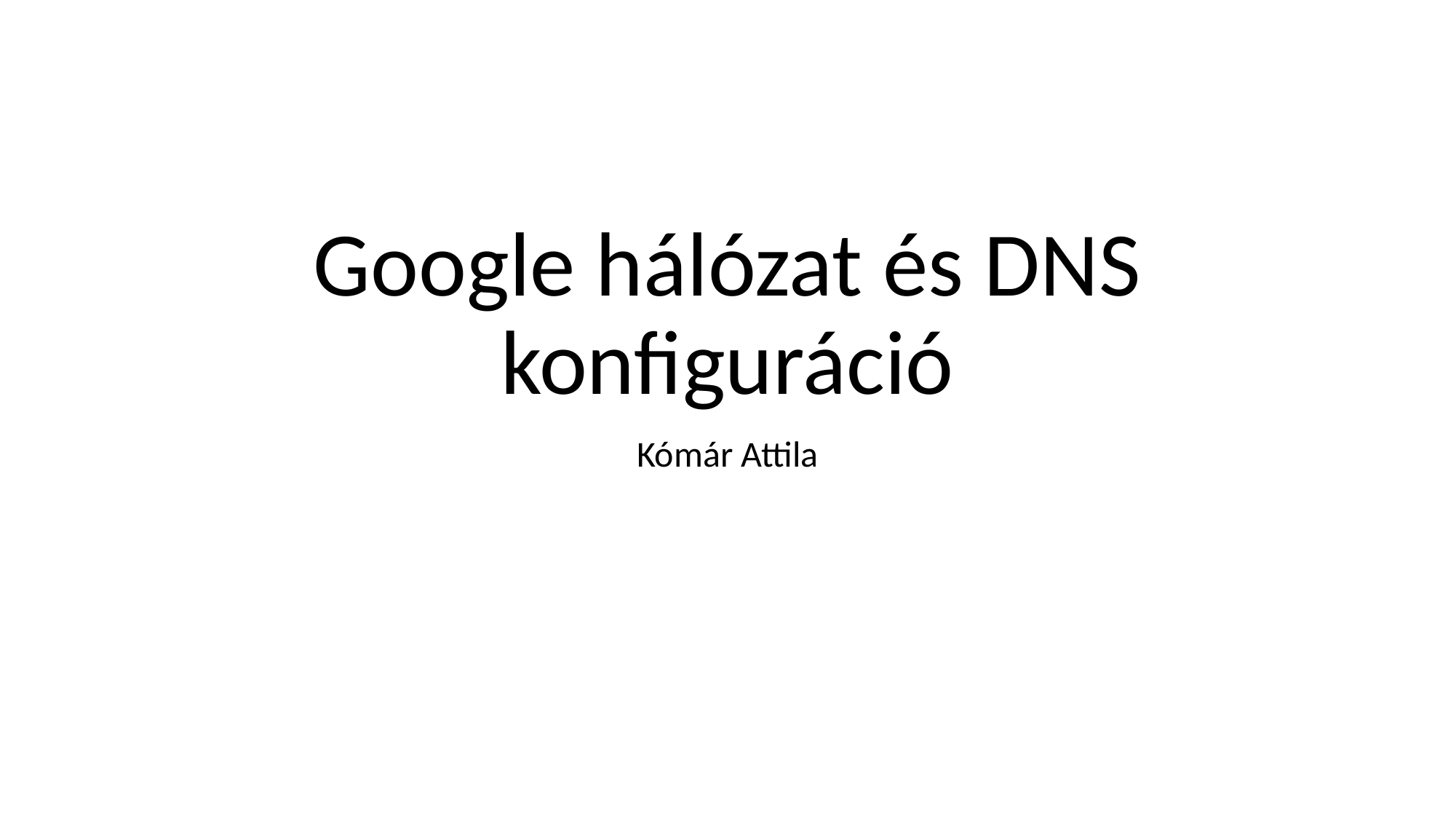

# Google hálózat és DNS konfiguráció
Kómár Attila